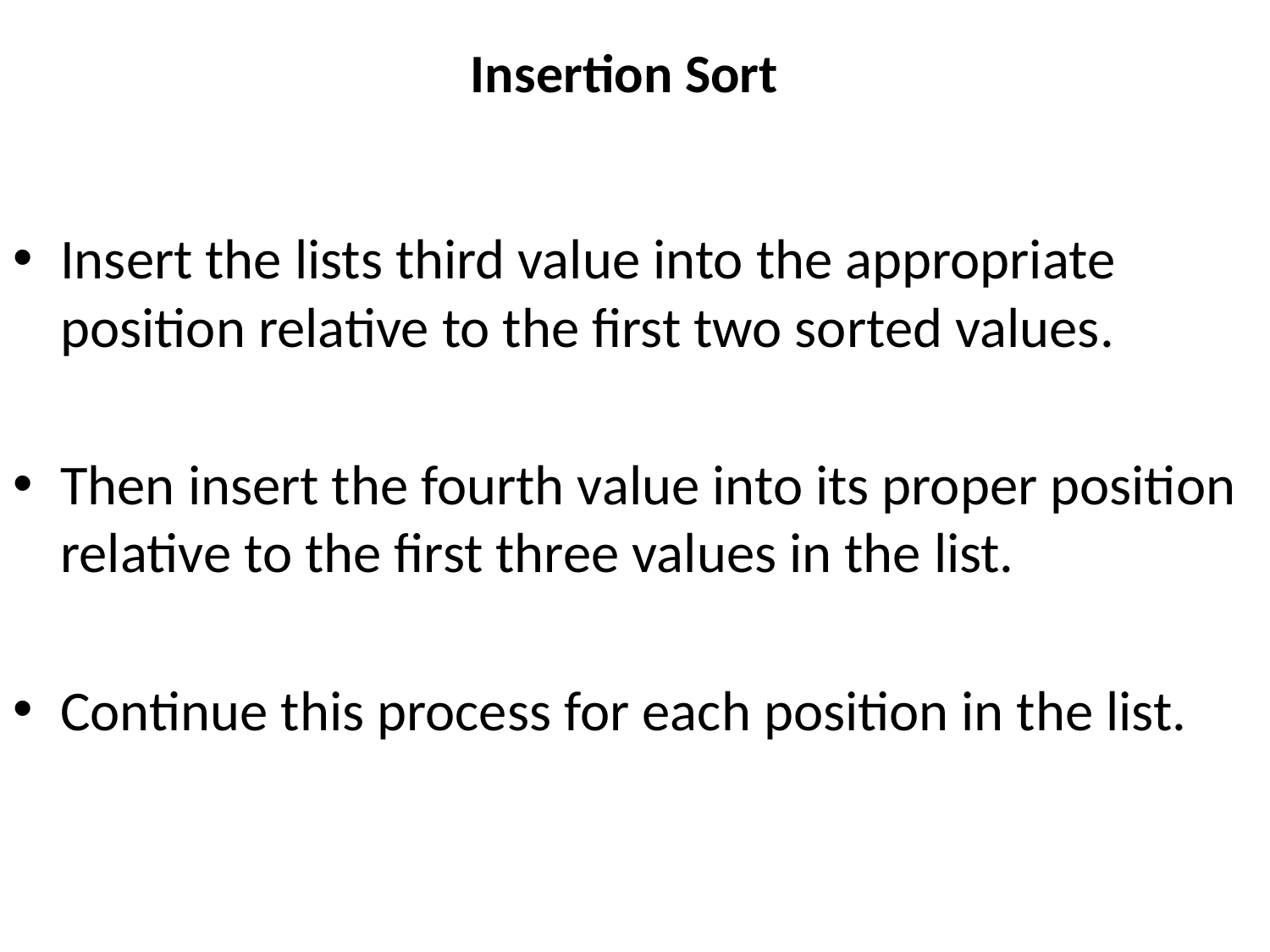

# Insertion Sort

Insert the lists third value into the appropriate position relative to the first two sorted values.

Then insert the fourth value into its proper position relative to the first three values in the list.

Continue this process for each position in the list.